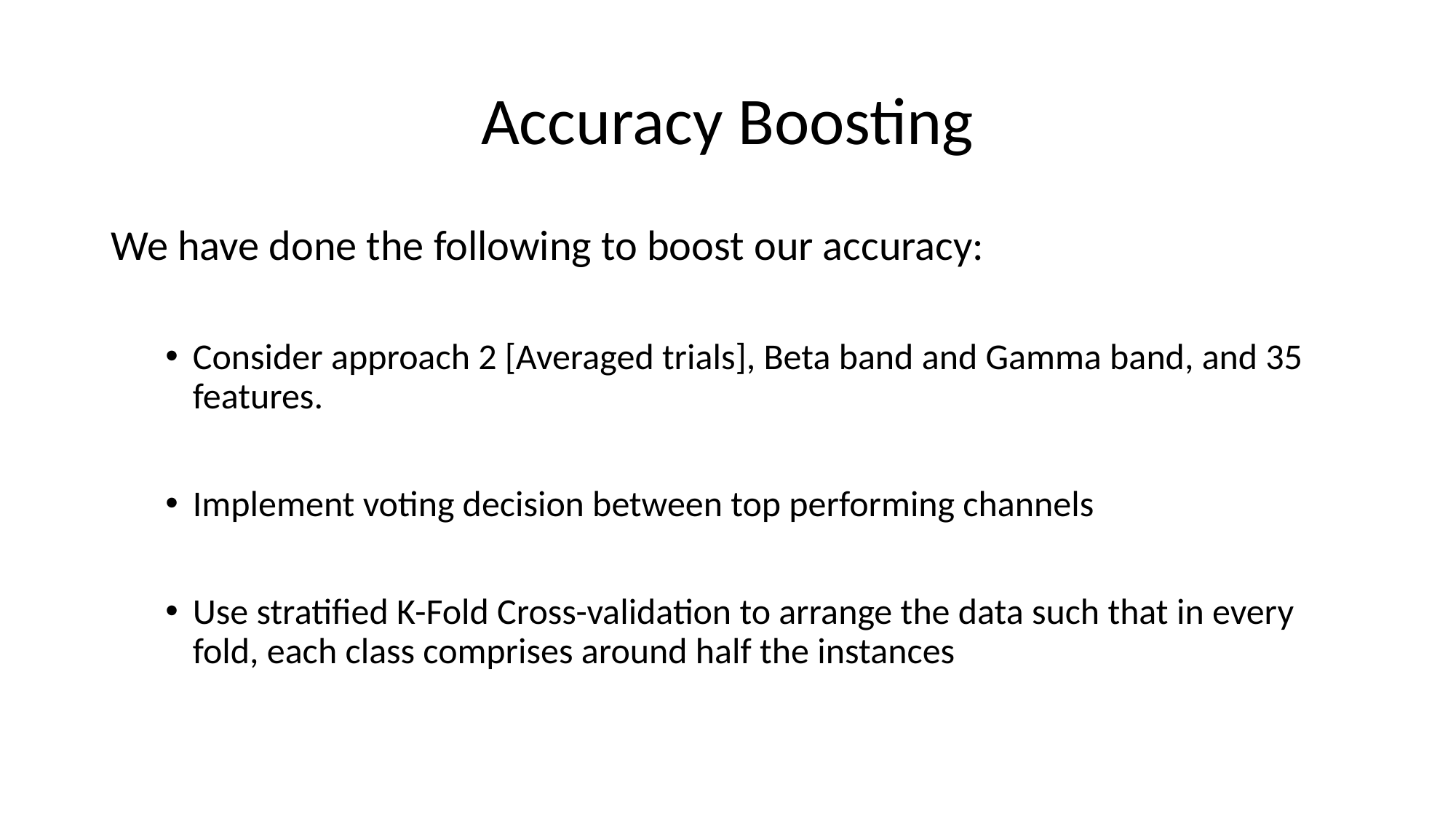

# Accuracy Boosting
We have done the following to boost our accuracy:

Consider approach 2 [Averaged trials], Beta band and Gamma band, and 35 features.

Implement voting decision between top performing channels

Use stratified K-Fold Cross-validation to arrange the data such that in every fold, each class comprises around half the instances